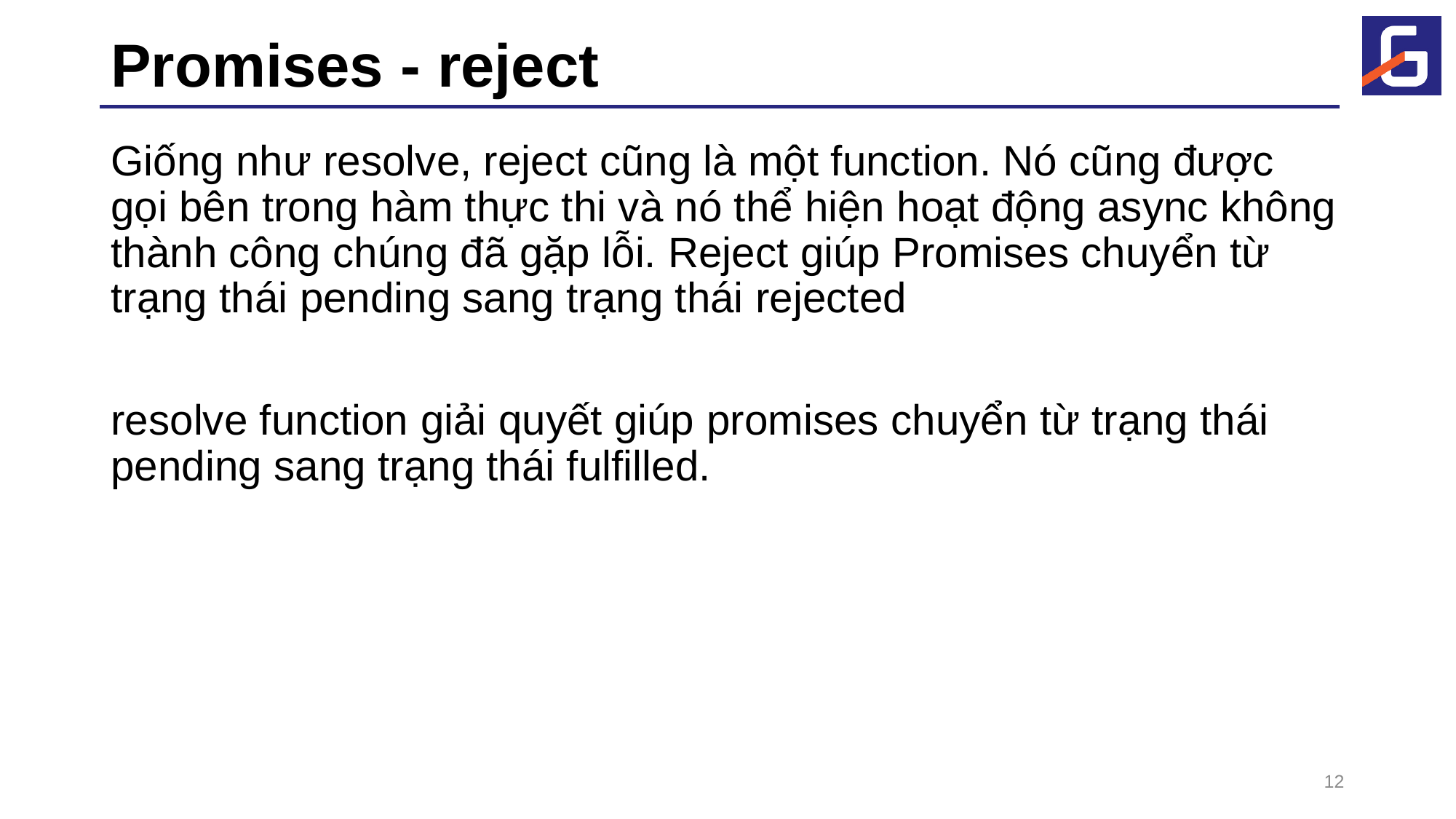

# Promises - reject
Giống như resolve, reject cũng là một function. Nó cũng được gọi bên trong hàm thực thi và nó thể hiện hoạt động async không thành công chúng đã gặp lỗi. Reject giúp Promises chuyển từ trạng thái pending sang trạng thái rejected

resolve function giải quyết giúp promises chuyển từ trạng thái pending sang trạng thái fulfilled.
12